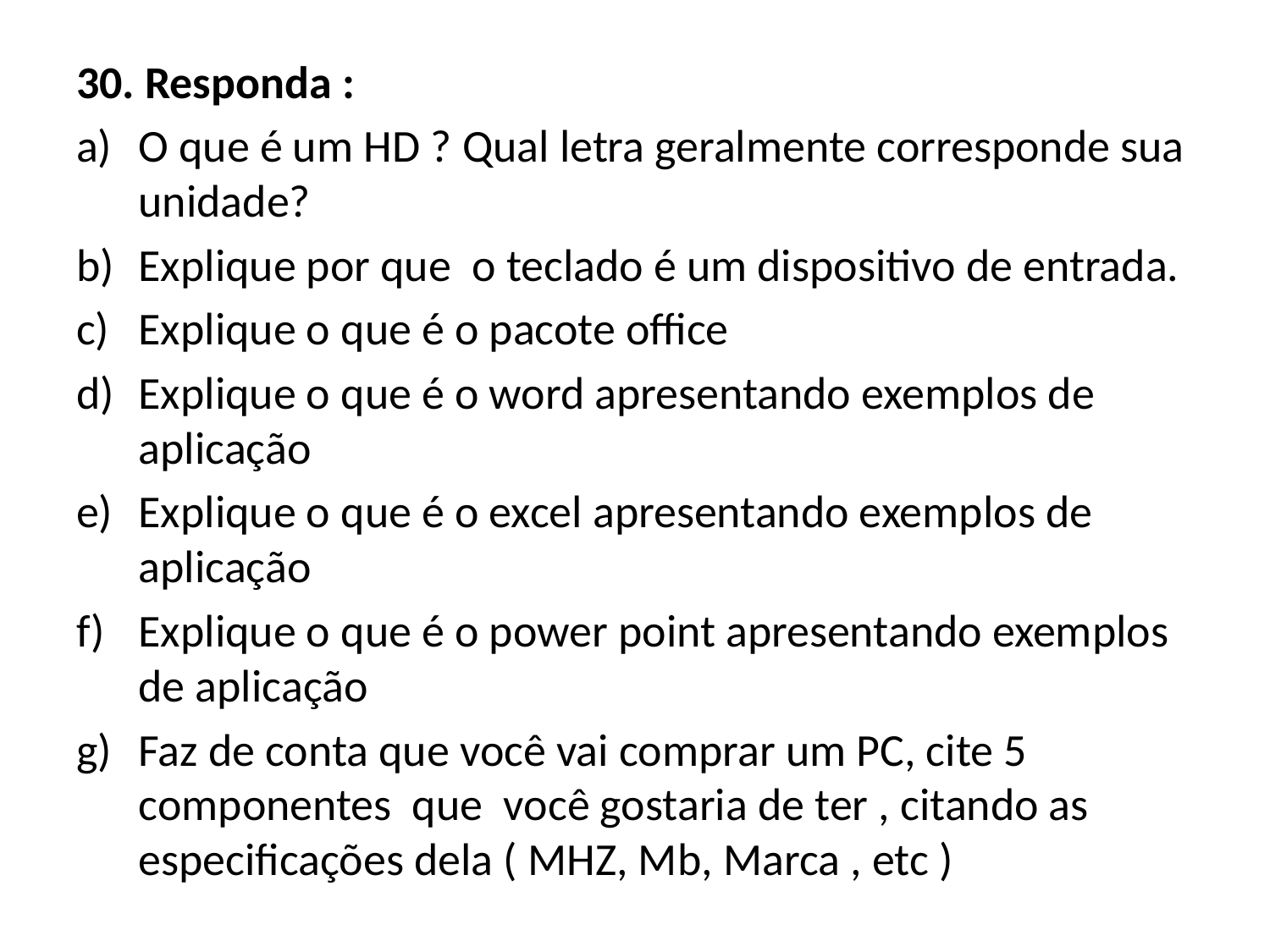

30. Responda :
O que é um HD ? Qual letra geralmente corresponde sua unidade?
Explique por que  o teclado é um dispositivo de entrada.
Explique o que é o pacote office
Explique o que é o word apresentando exemplos de aplicação
Explique o que é o excel apresentando exemplos de aplicação
Explique o que é o power point apresentando exemplos de aplicação
Faz de conta que você vai comprar um PC, cite 5 componentes  que  você gostaria de ter , citando as especificações dela ( MHZ, Mb, Marca , etc )